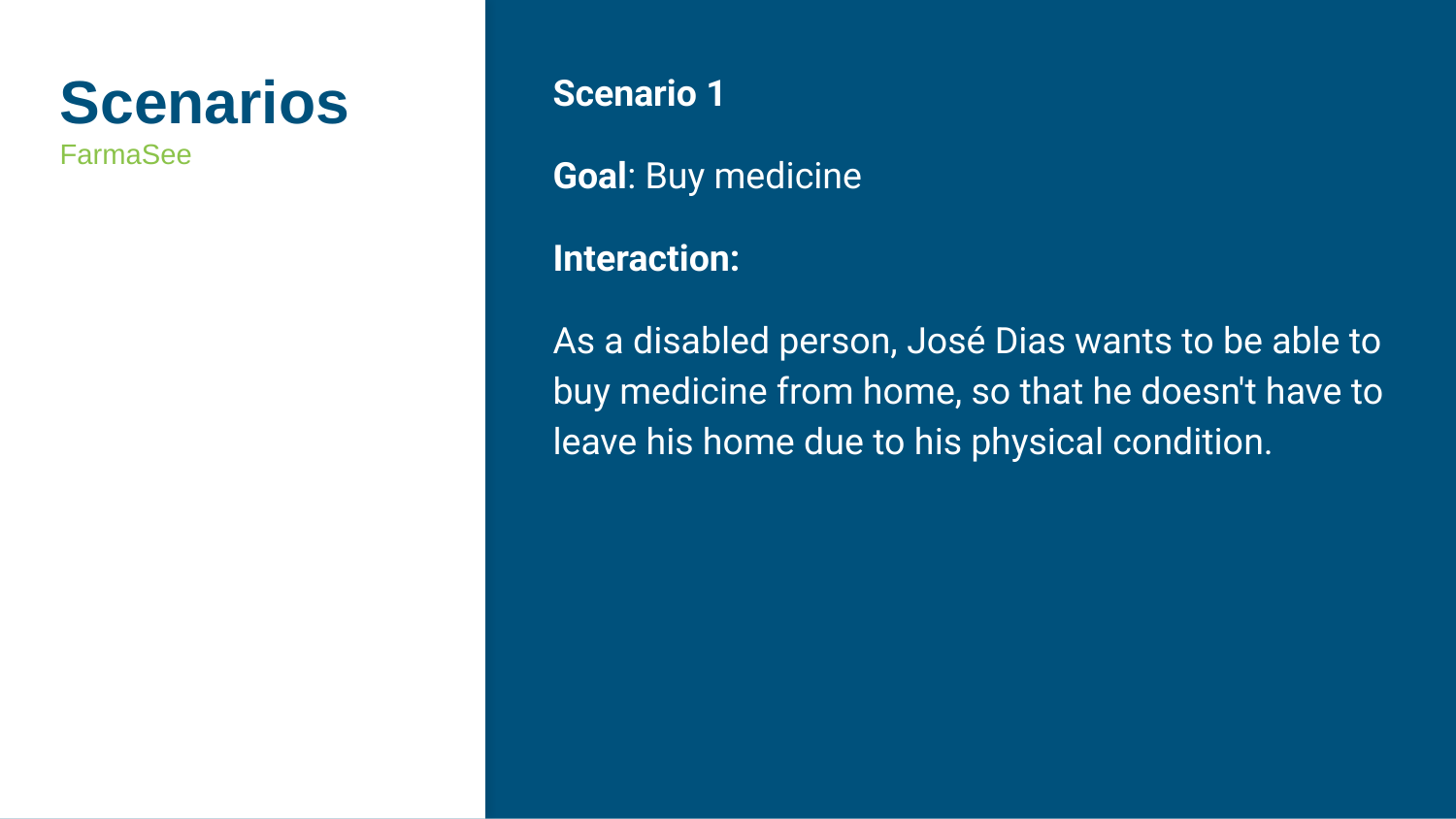

# Scenarios
FarmaSee
Scenario 1
Goal: Buy medicine
Interaction:
As a disabled person, José Dias wants to be able to buy medicine from home, so that he doesn't have to leave his home due to his physical condition.